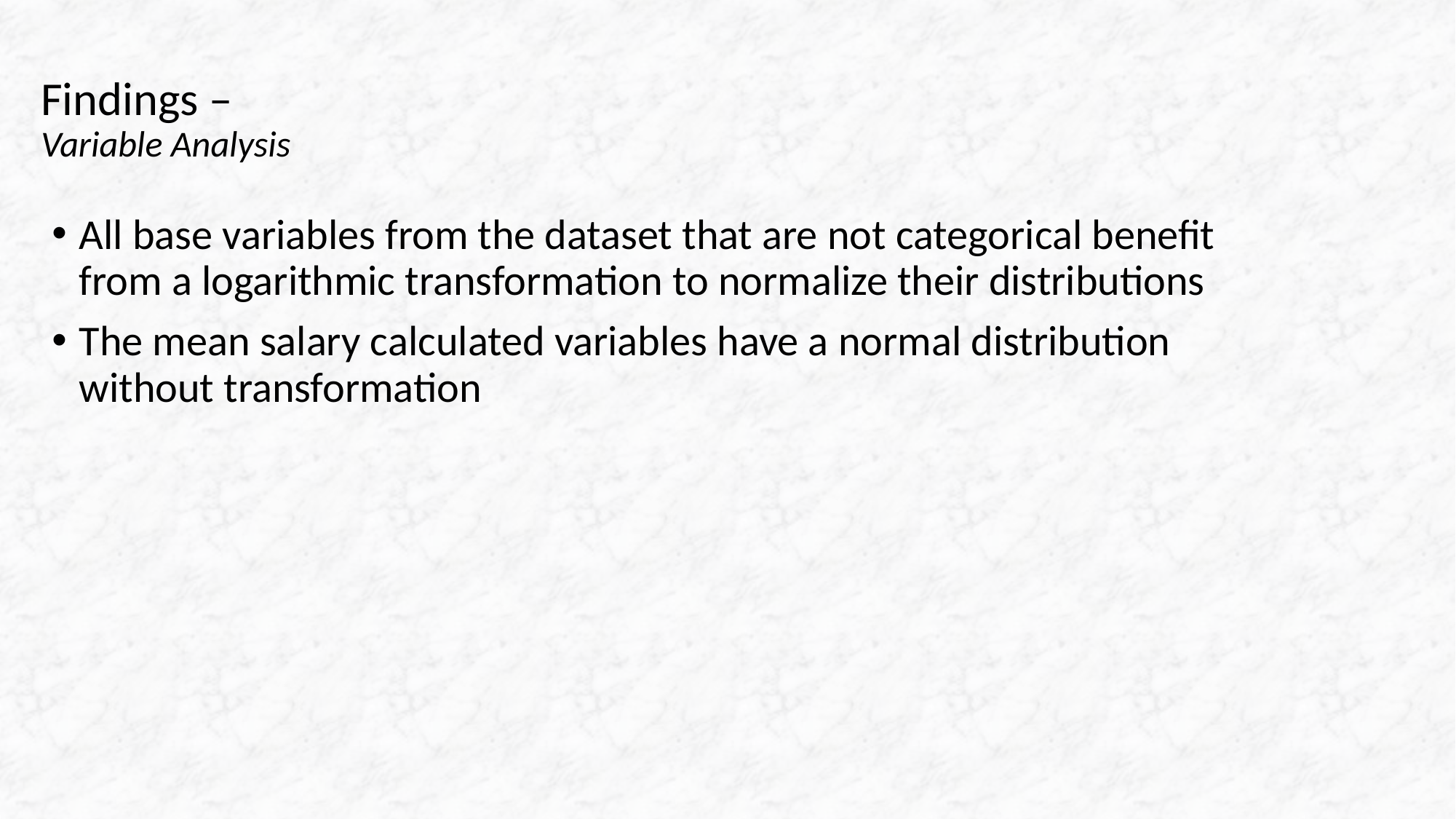

# Findings – Variable Analysis
All base variables from the dataset that are not categorical benefit from a logarithmic transformation to normalize their distributions
The mean salary calculated variables have a normal distribution without transformation